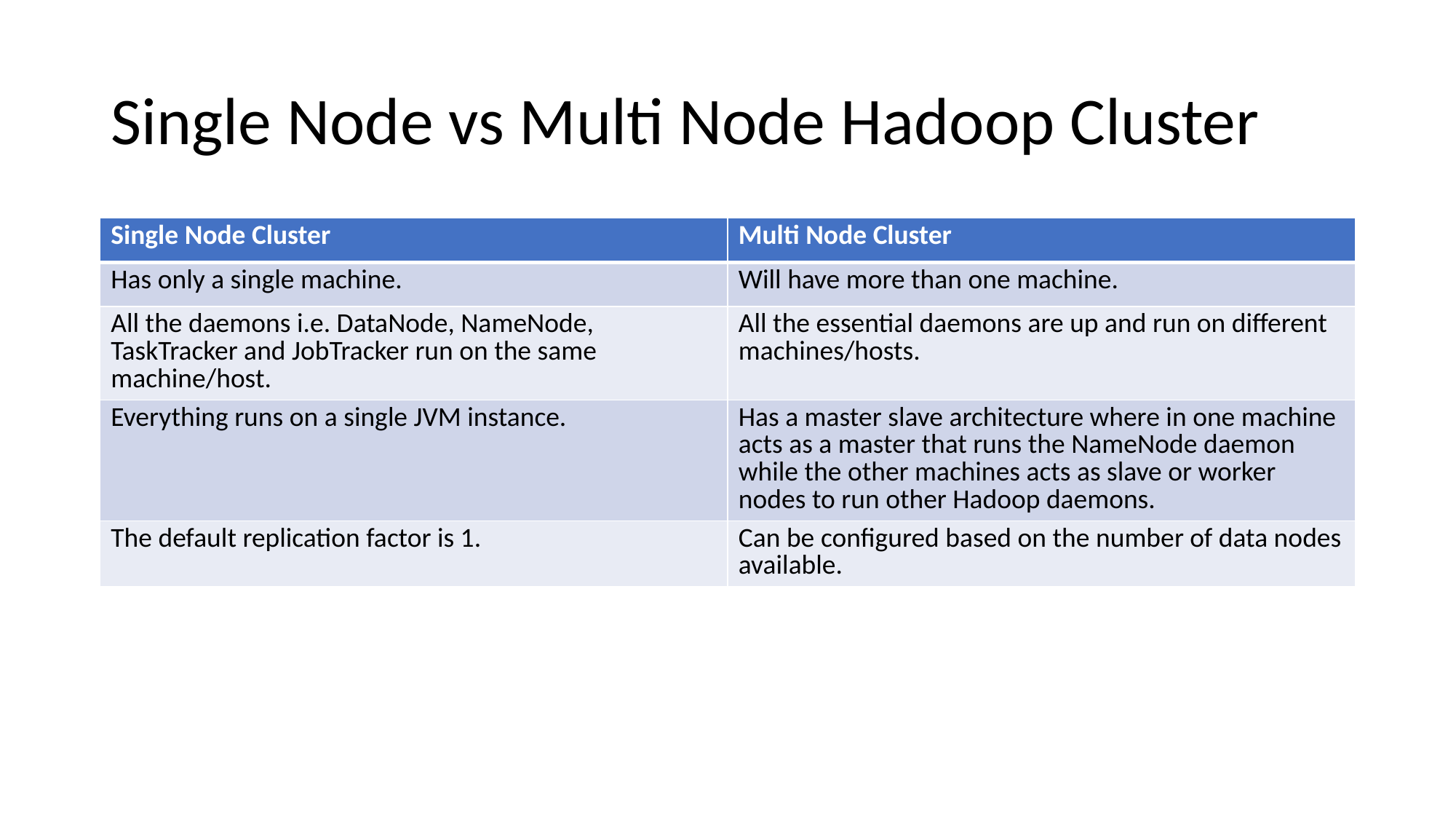

# Single Node vs Multi Node Hadoop Cluster
| Single Node Cluster | Multi Node Cluster |
| --- | --- |
| Has only a single machine. | Will have more than one machine. |
| All the daemons i.e. DataNode, NameNode, TaskTracker and JobTracker run on the same machine/host. | All the essential daemons are up and run on different machines/hosts. |
| Everything runs on a single JVM instance. | Has a master slave architecture where in one machine acts as a master that runs the NameNode daemon while the other machines acts as slave or worker nodes to run other Hadoop daemons. |
| The default replication factor is 1. | Can be configured based on the number of data nodes available. |